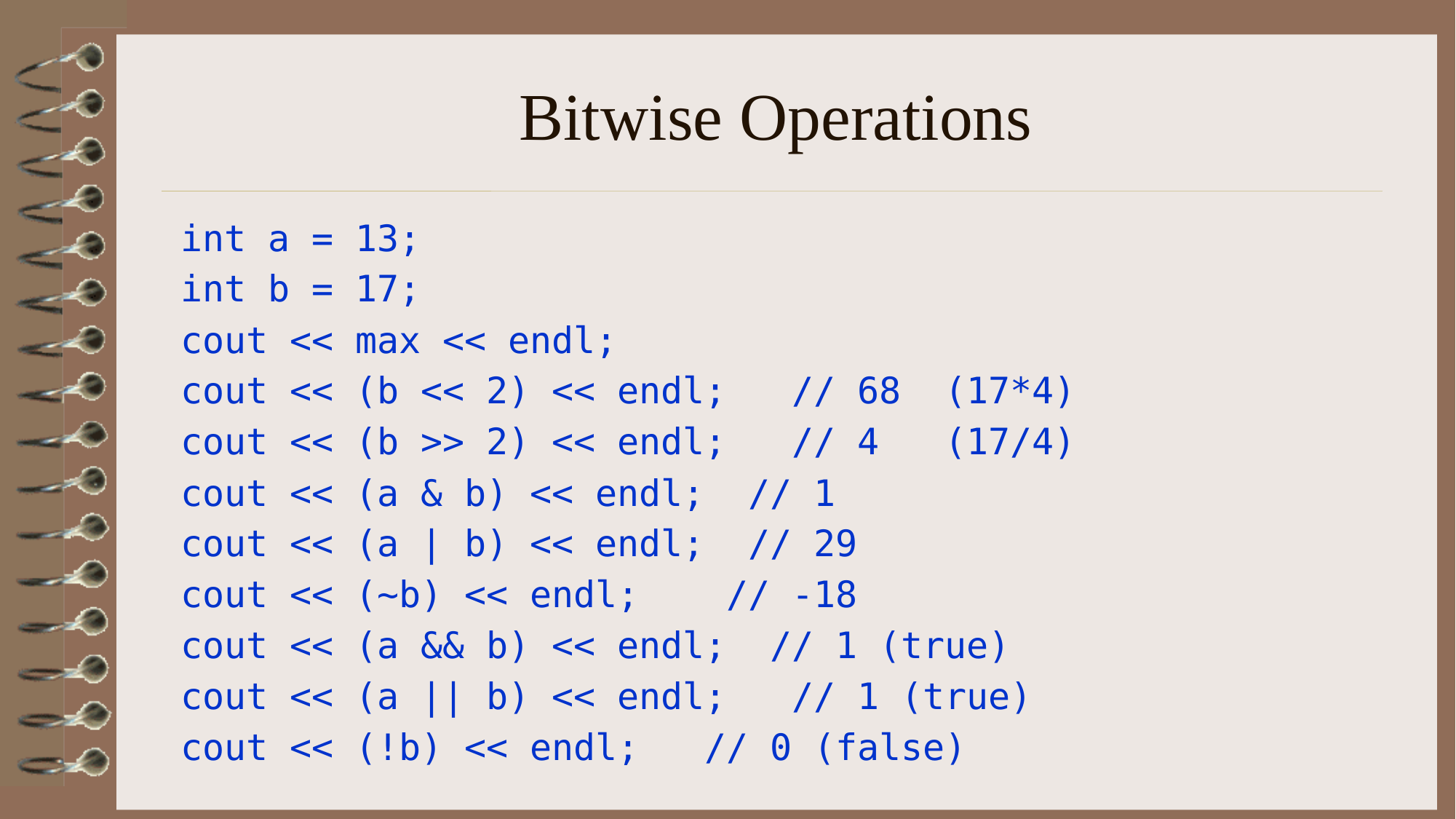

# Bitwise Operations
int a = 13;
int b = 17;
cout << max << endl;
cout << (b << 2) << endl;   // 68  (17*4)
cout << (b >> 2) << endl;   // 4   (17/4)
cout << (a & b) << endl;  // 1
cout << (a | b) << endl;  // 29
cout << (~b) << endl;    // -18
cout << (a && b) << endl;  // 1 (true)
cout << (a || b) << endl;   // 1 (true)
cout << (!b) << endl;   // 0 (false)